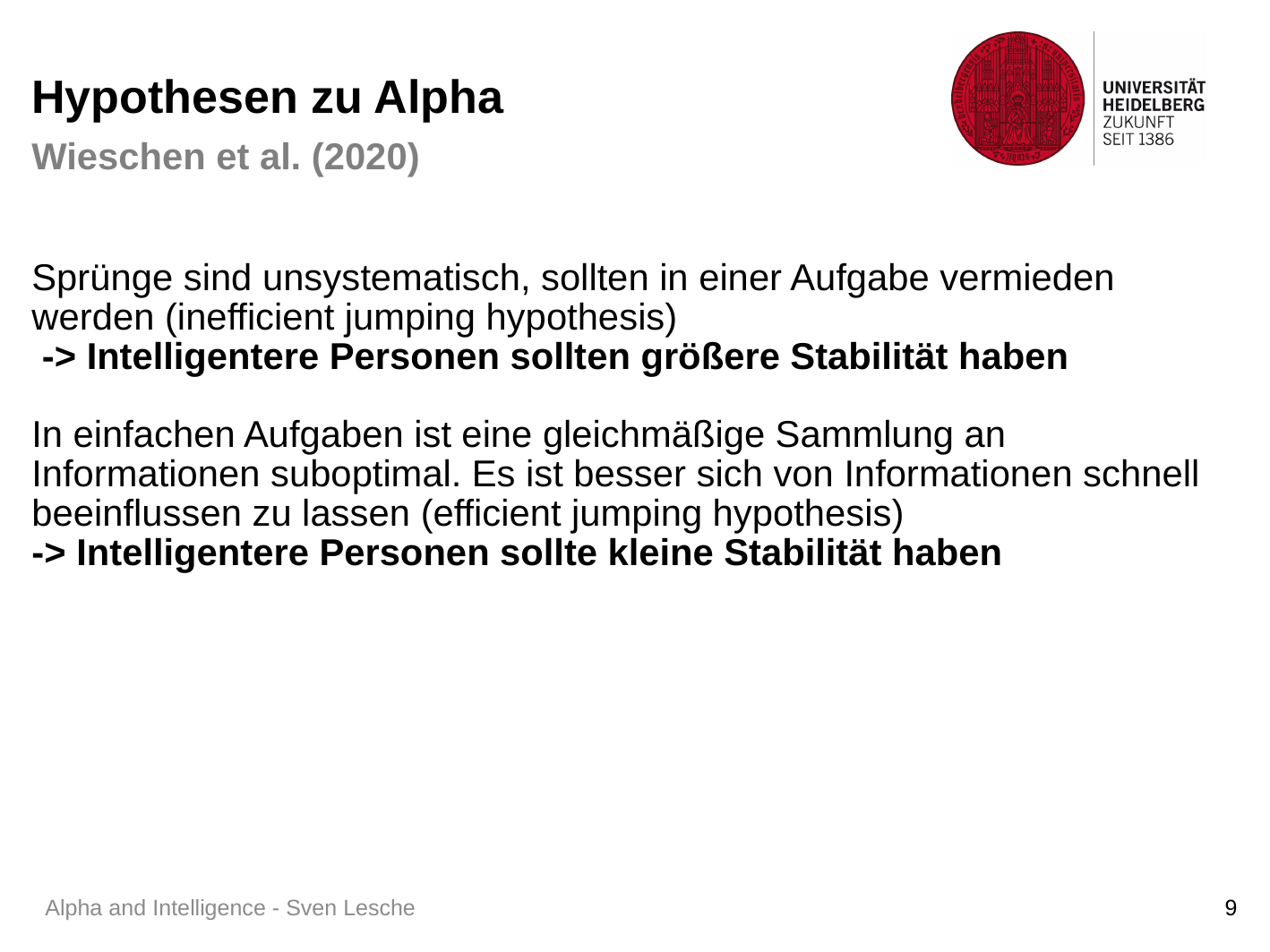

# Hypothesen zu Alpha Wieschen et al. (2020)
Sprünge sind unsystematisch, sollten in einer Aufgabe vermieden werden (inefficient jumping hypothesis)
 -> Intelligentere Personen sollten größere Stabilität haben

In einfachen Aufgaben ist eine gleichmäßige Sammlung an Informationen suboptimal. Es ist besser sich von Informationen schnell beeinflussen zu lassen (efficient jumping hypothesis)
-> Intelligentere Personen sollte kleine Stabilität haben
Alpha and Intelligence - Sven Lesche
9